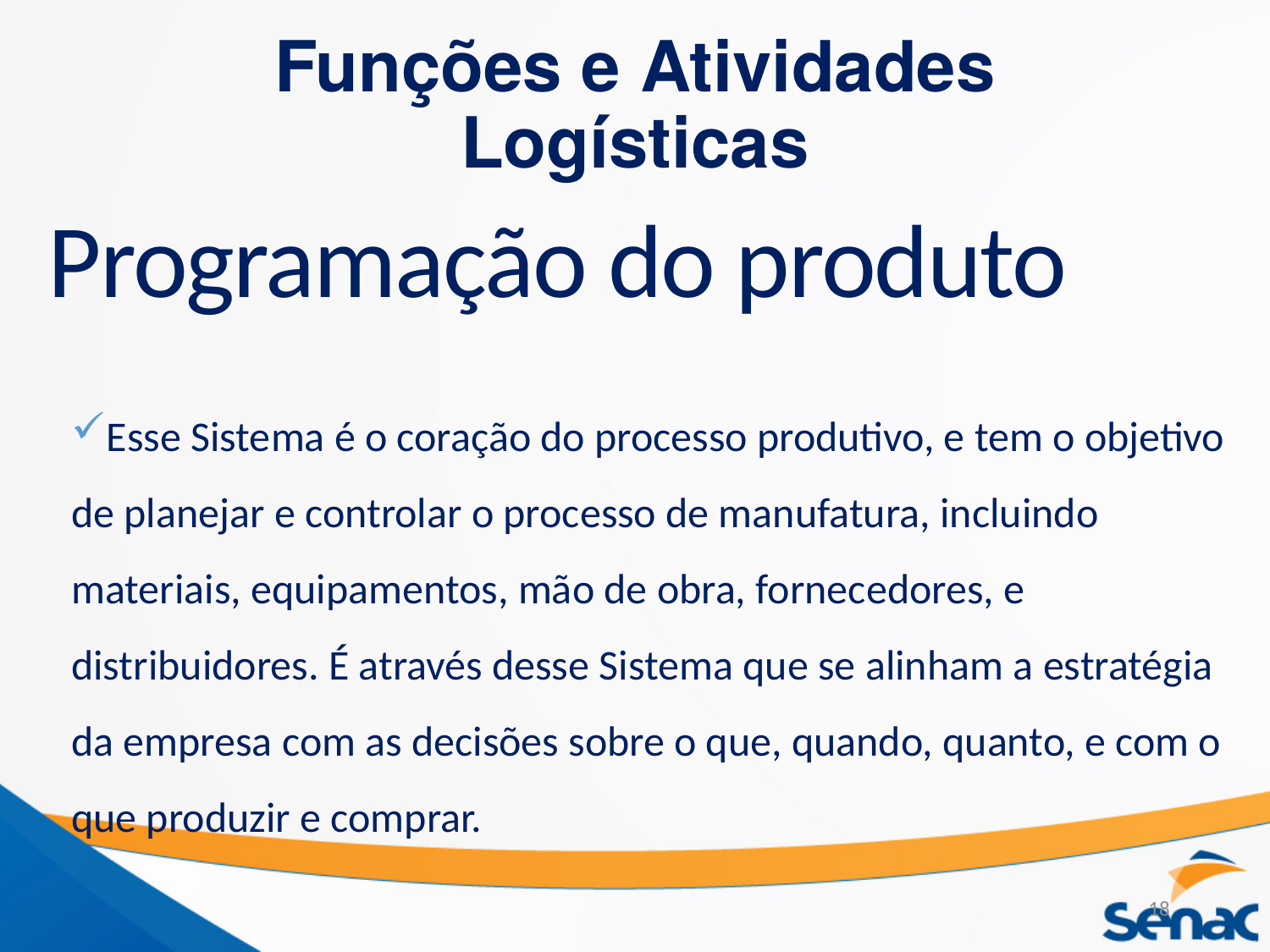

# Funções e Atividades Logísticas
Programação do produto
Esse Sistema é o coração do processo produtivo, e tem o objetivo de planejar e controlar o processo de manufatura, incluindo materiais, equipamentos, mão de obra, fornecedores, e distribuidores. É através desse Sistema que se alinham a estratégia da empresa com as decisões sobre o que, quando, quanto, e com o que produzir e comprar.
18